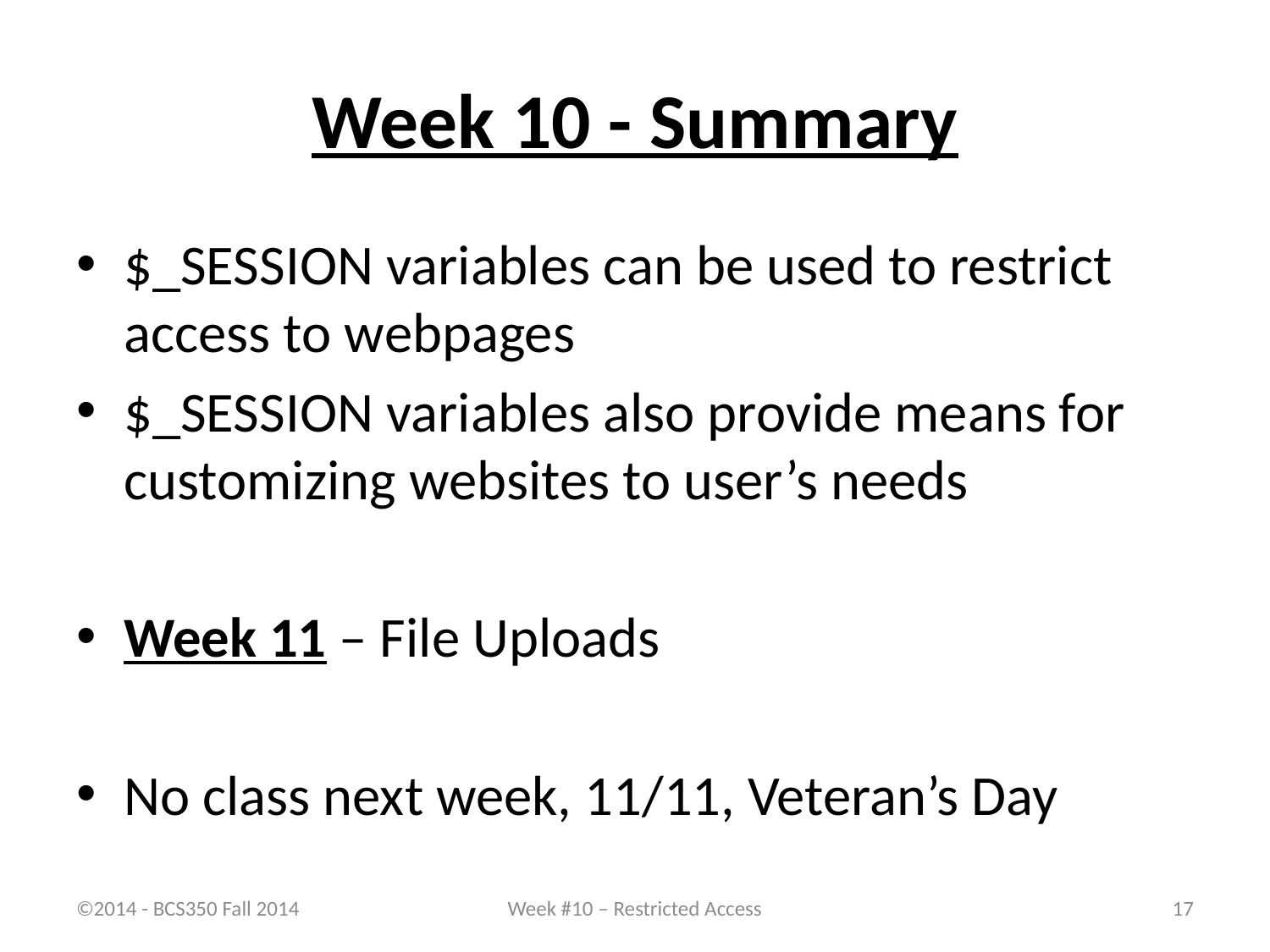

# Week 10 - Summary
$_SESSION variables can be used to restrict access to webpages
$_SESSION variables also provide means for customizing websites to user’s needs

Week 11 – File Uploads

No class next week, 11/11, Veteran’s Day
©2014 - BCS350 Fall 2014
Week #10 – Restricted Access
17